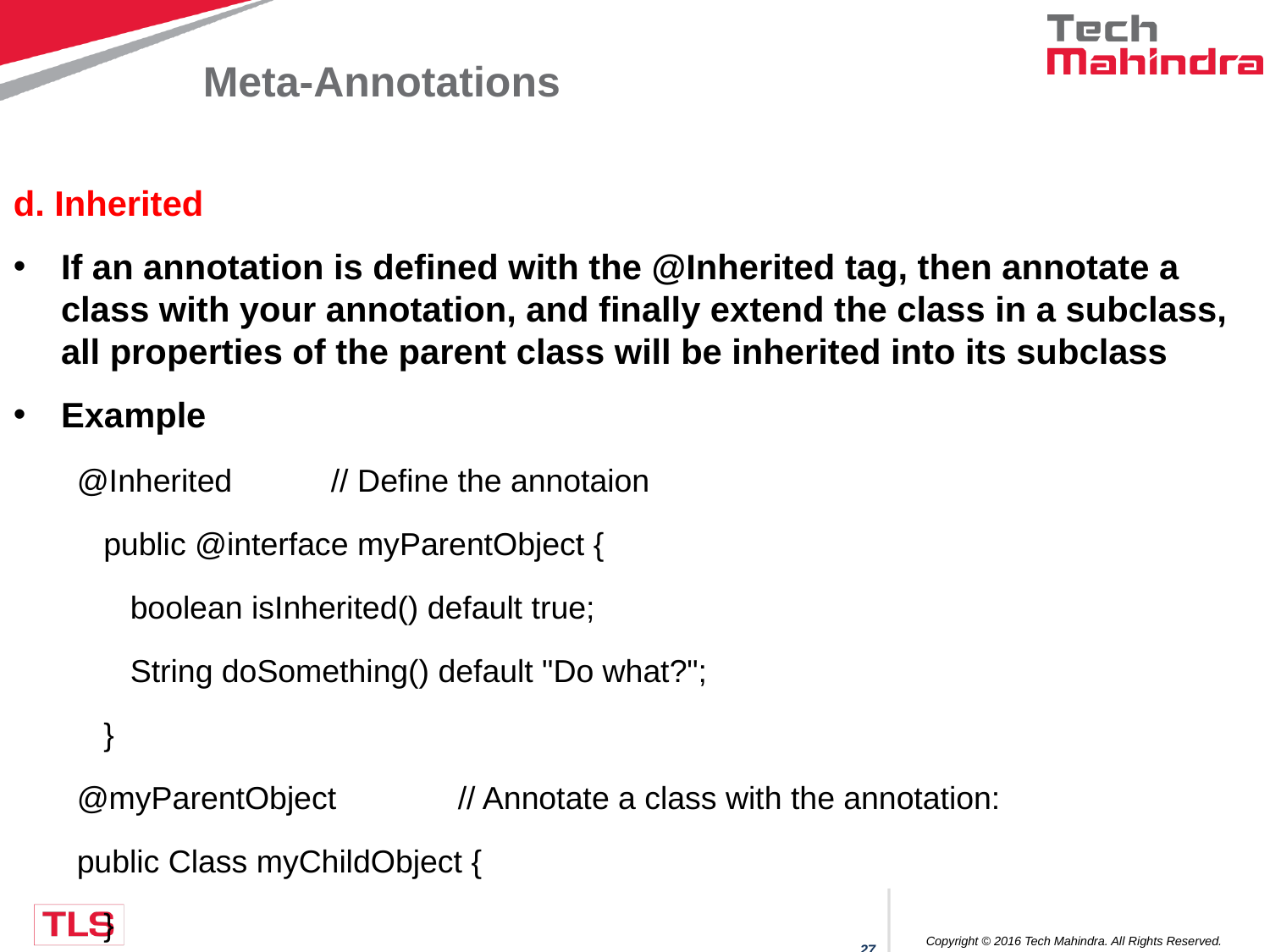

Meta-Annotations
d. Inherited
If an annotation is defined with the @Inherited tag, then annotate a class with your annotation, and finally extend the class in a subclass, all properties of the parent class will be inherited into its subclass
Example
@Inherited    	// Define the annotaion
   public @interface myParentObject {
      boolean isInherited() default true;
      String doSomething() default "Do what?";
   }
@myParentObject	// Annotate a class with the annotation:
public Class myChildObject {
   }
Copyright © 2016 Tech Mahindra. All Rights Reserved.